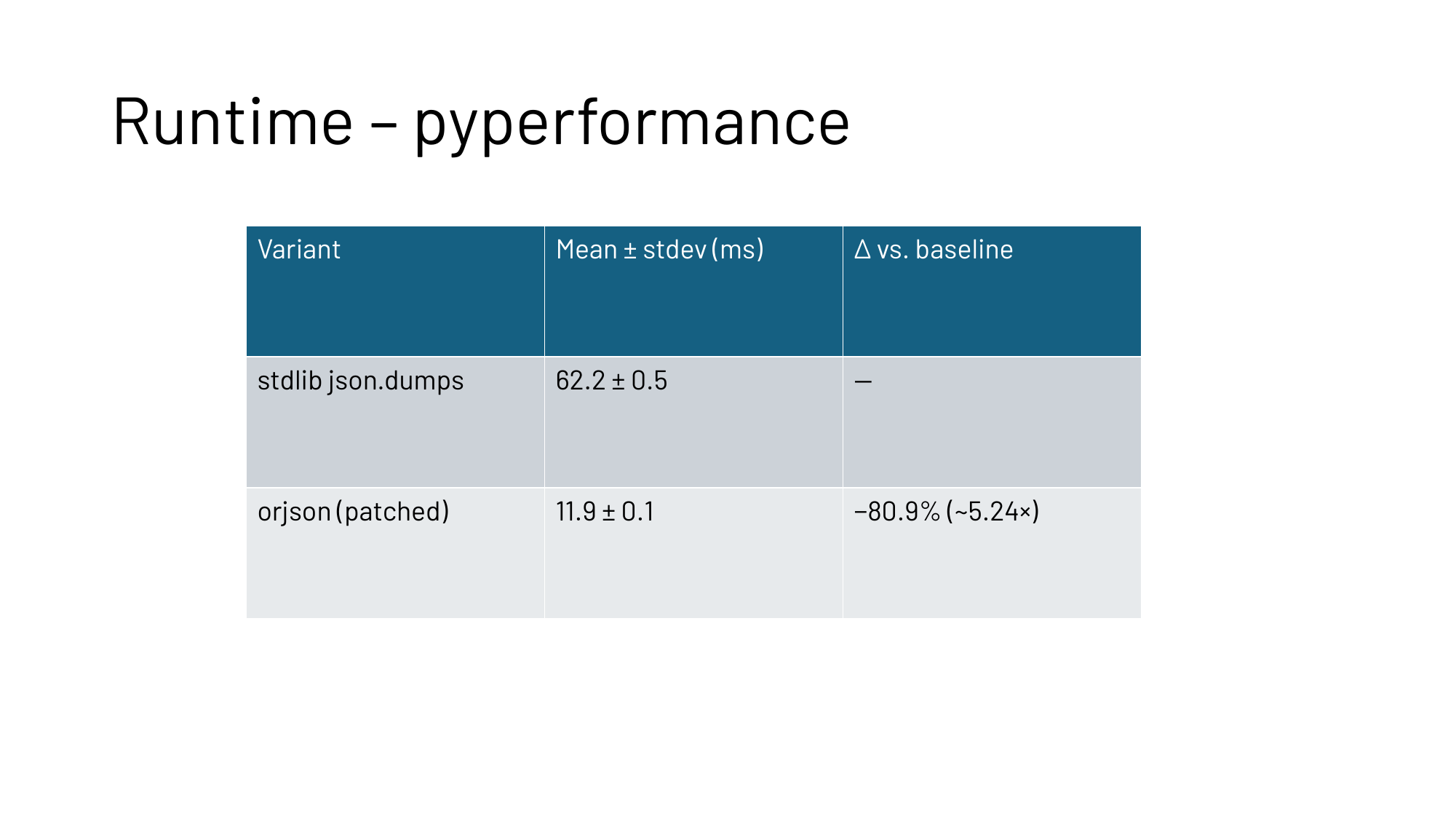

# Runtime – pyperformance
| Variant | Mean ± stdev (ms) | Δ vs. baseline |
| --- | --- | --- |
| stdlib json.dumps | 62.2 ± 0.5 | — |
| orjson (patched) | 11.9 ± 0.1 | −80.9% (~5.24×) |